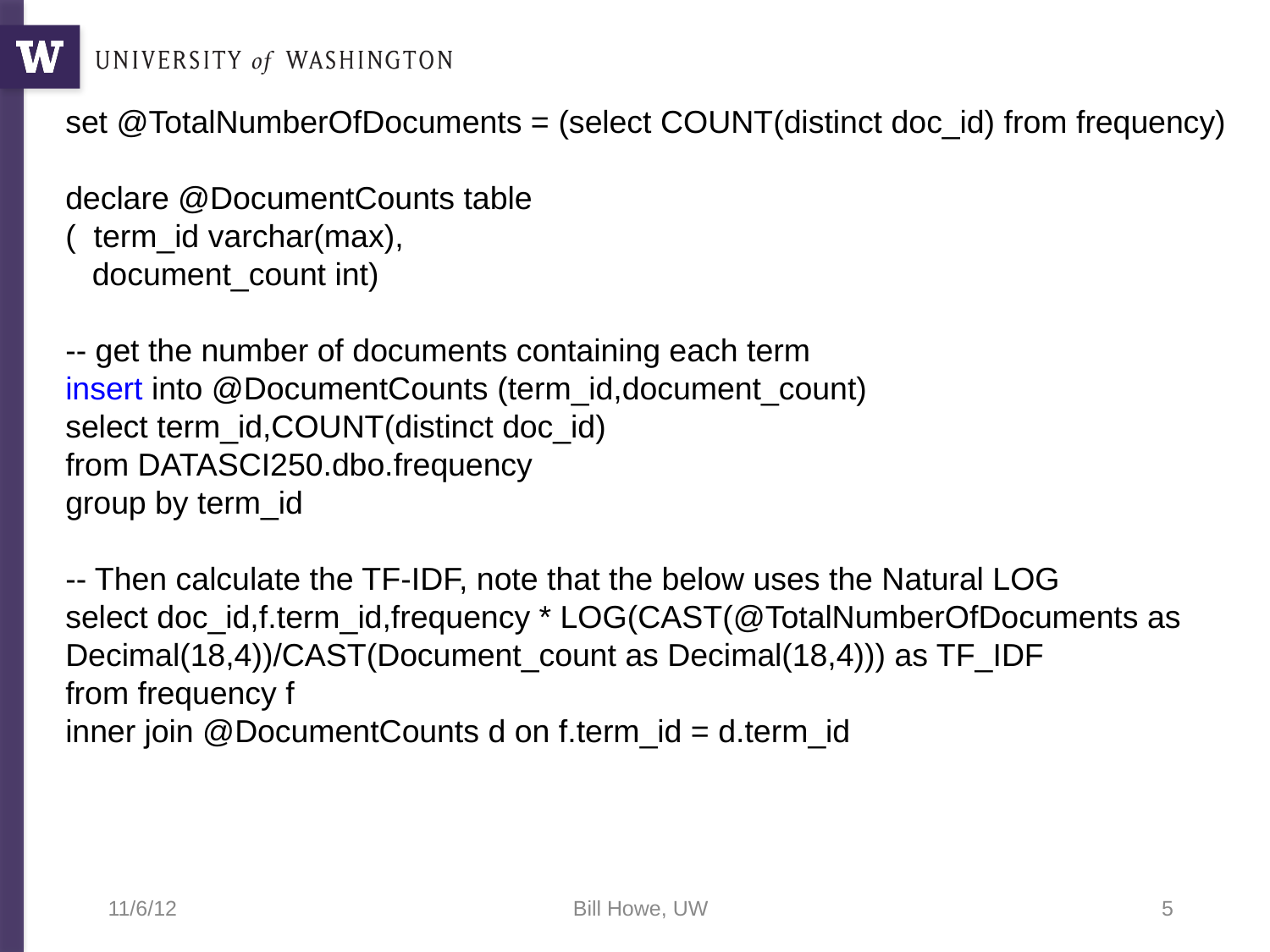

set @TotalNumberOfDocuments = (select COUNT(distinct doc_id) from frequency)

declare @DocumentCounts table
(  term_id varchar(max),
   document_count int)

-- get the number of documents containing each term
insert into @DocumentCounts (term_id,document_count)
select term_id,COUNT(distinct doc_id)
from DATASCI250.dbo.frequency
group by term_id

-- Then calculate the TF-IDF, note that the below uses the Natural LOG
select doc_id,f.term_id,frequency * LOG(CAST(@TotalNumberOfDocuments as Decimal(18,4))/CAST(Document_count as Decimal(18,4))) as TF_IDF
from frequency f
inner join @DocumentCounts d on f.term_id = d.term_id
11/6/12
Bill Howe, UW
5